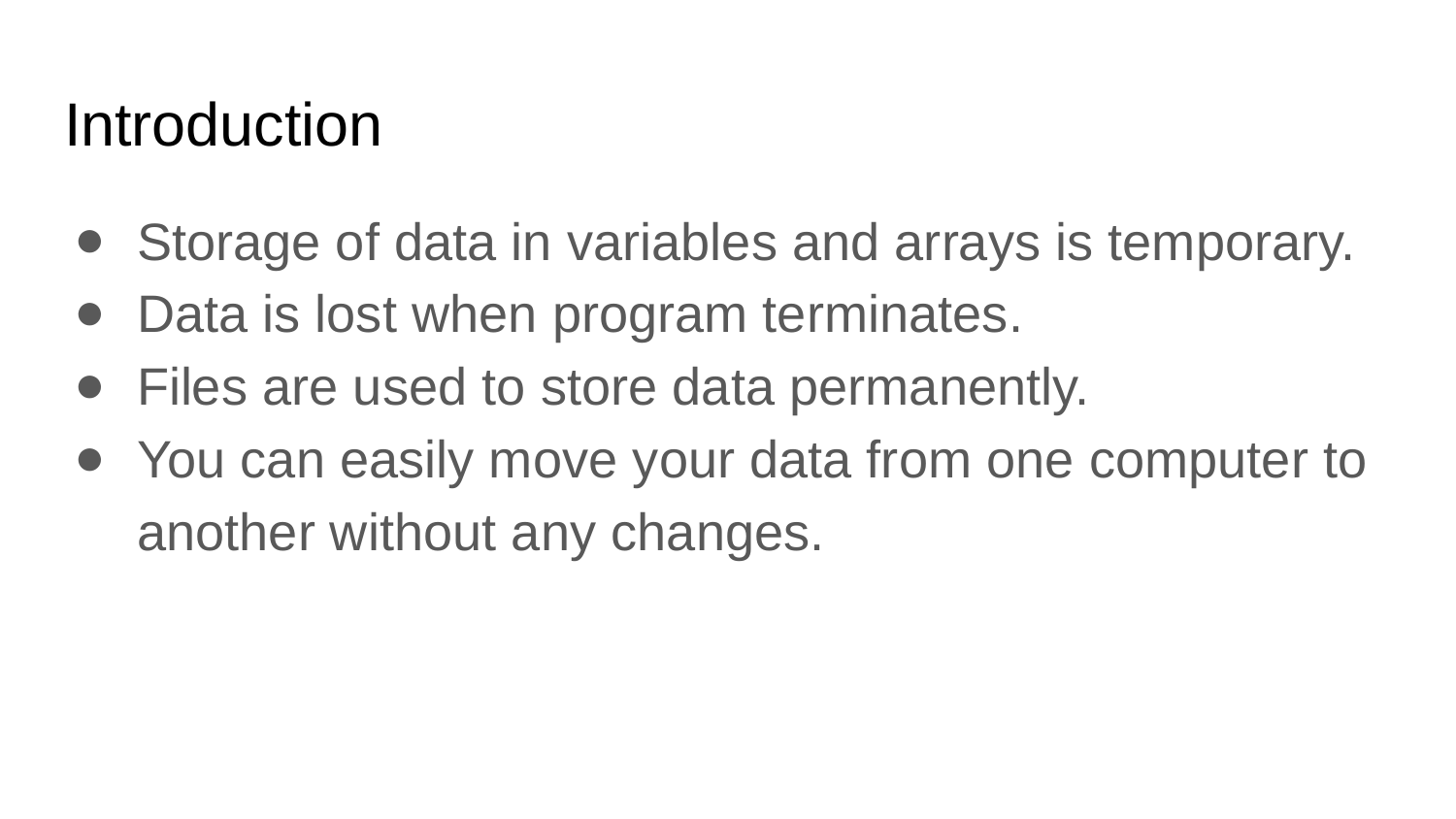

# Introduction
Storage of data in variables and arrays is temporary.
Data is lost when program terminates.
Files are used to store data permanently.
You can easily move your data from one computer to another without any changes.